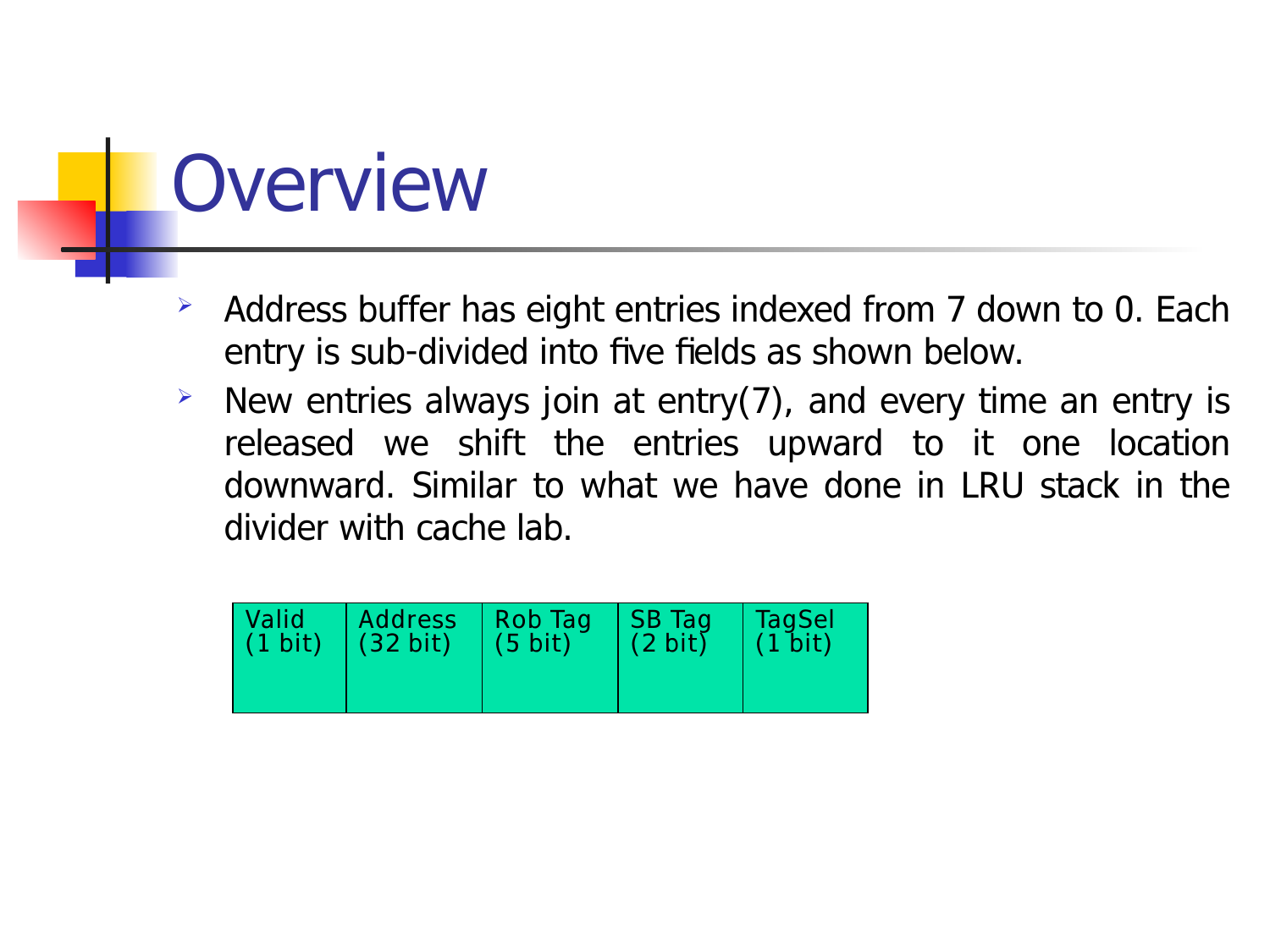

# Overview
Address buffer has eight entries indexed from 7 down to 0. Each entry is sub-divided into five fields as shown below.
New entries always join at entry(7), and every time an entry is released we shift the entries upward to it one location downward. Similar to what we have done in LRU stack in the divider with cache lab.

| Valid (1 bit) | Address (32 bit) | Rob Tag (5 bit) | SB Tag (2 bit) | TagSel (1 bit) |
| --- | --- | --- | --- | --- |